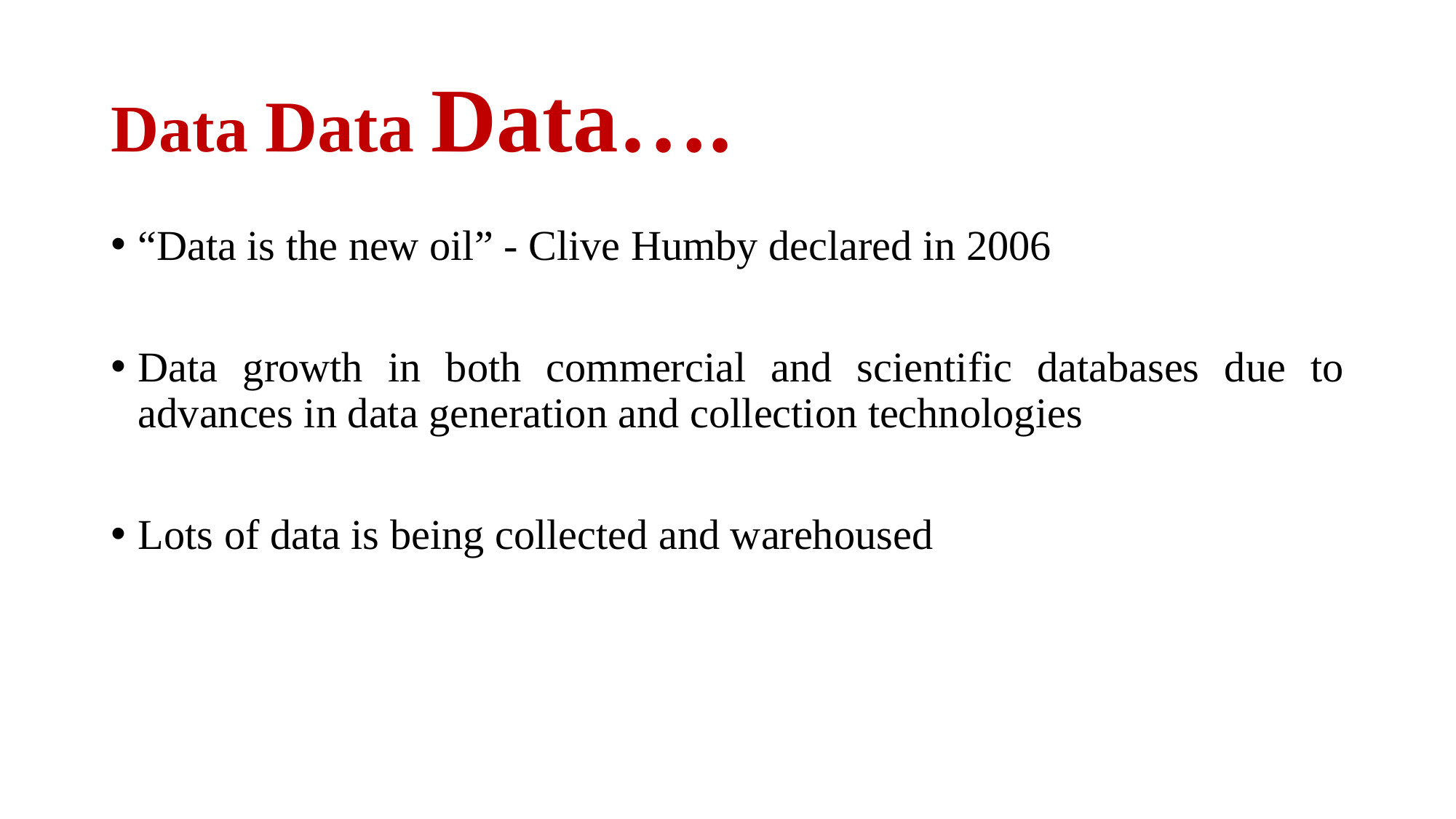

# Data Data Data….
“Data is the new oil” - Clive Humby declared in 2006

Data growth in both commercial and scientific databases due to advances in data generation and collection technologies

Lots of data is being collected and warehoused